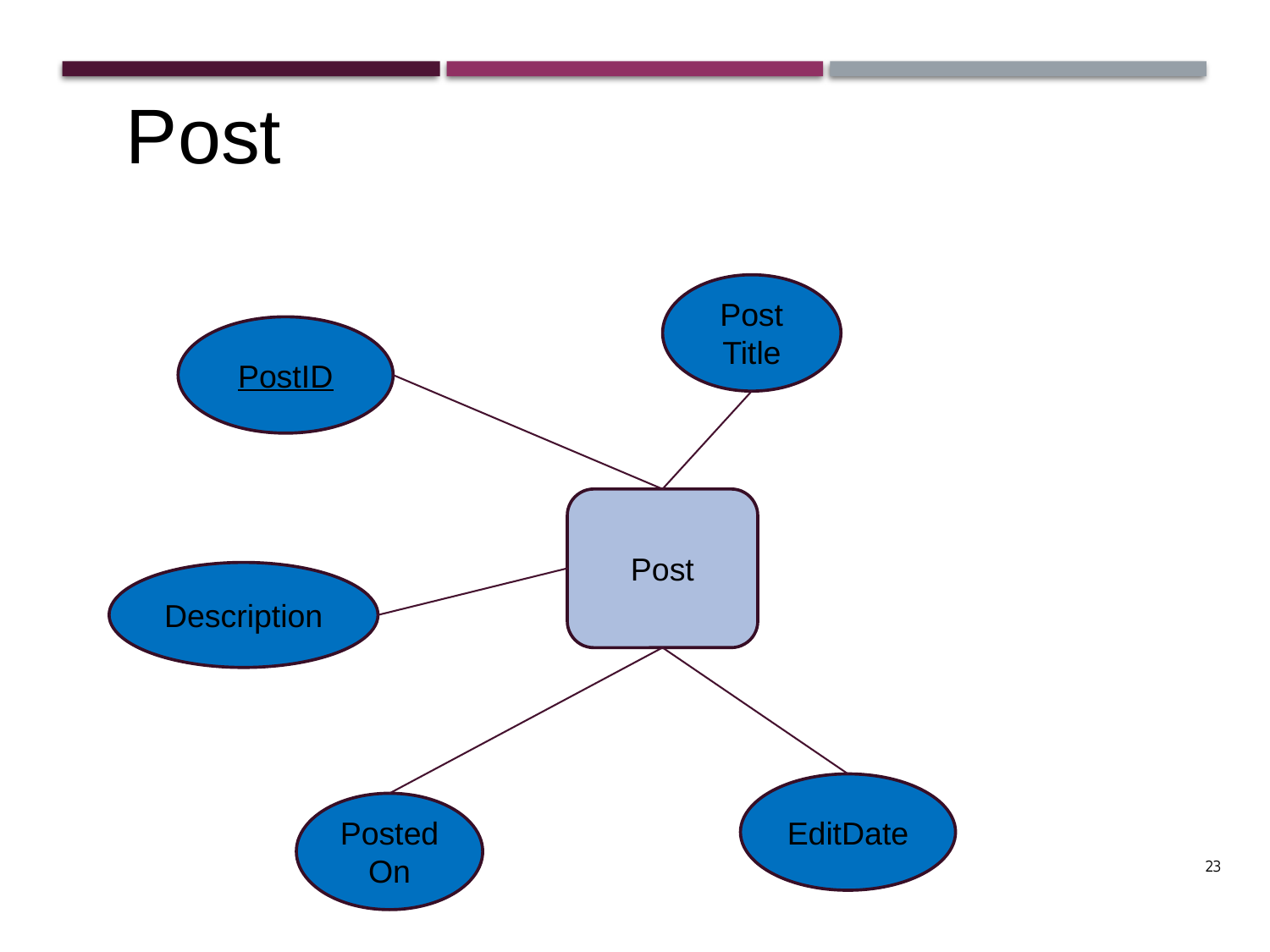

Post
Post Title
PostID
Post
Description
EditDate
PostedOn
23